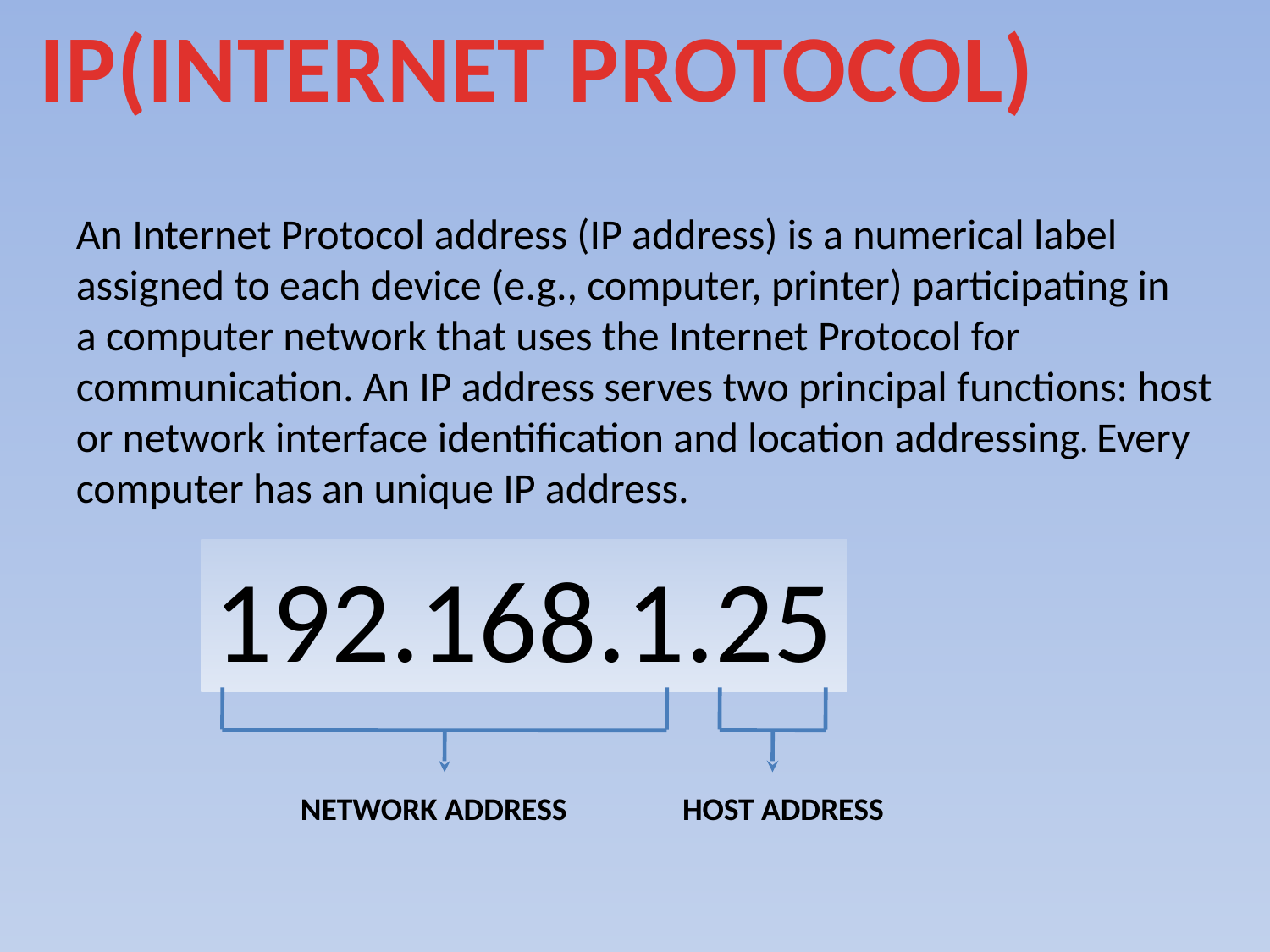

IP(INTERNET PROTOCOL)
An Internet Protocol address (IP address) is a numerical label assigned to each device (e.g., computer, printer) participating in a computer network that uses the Internet Protocol for communication. An IP address serves two principal functions: host or network interface identification and location addressing. Every computer has an unique IP address.
192.168.1.25
NETWORK ADDRESS
HOST ADDRESS